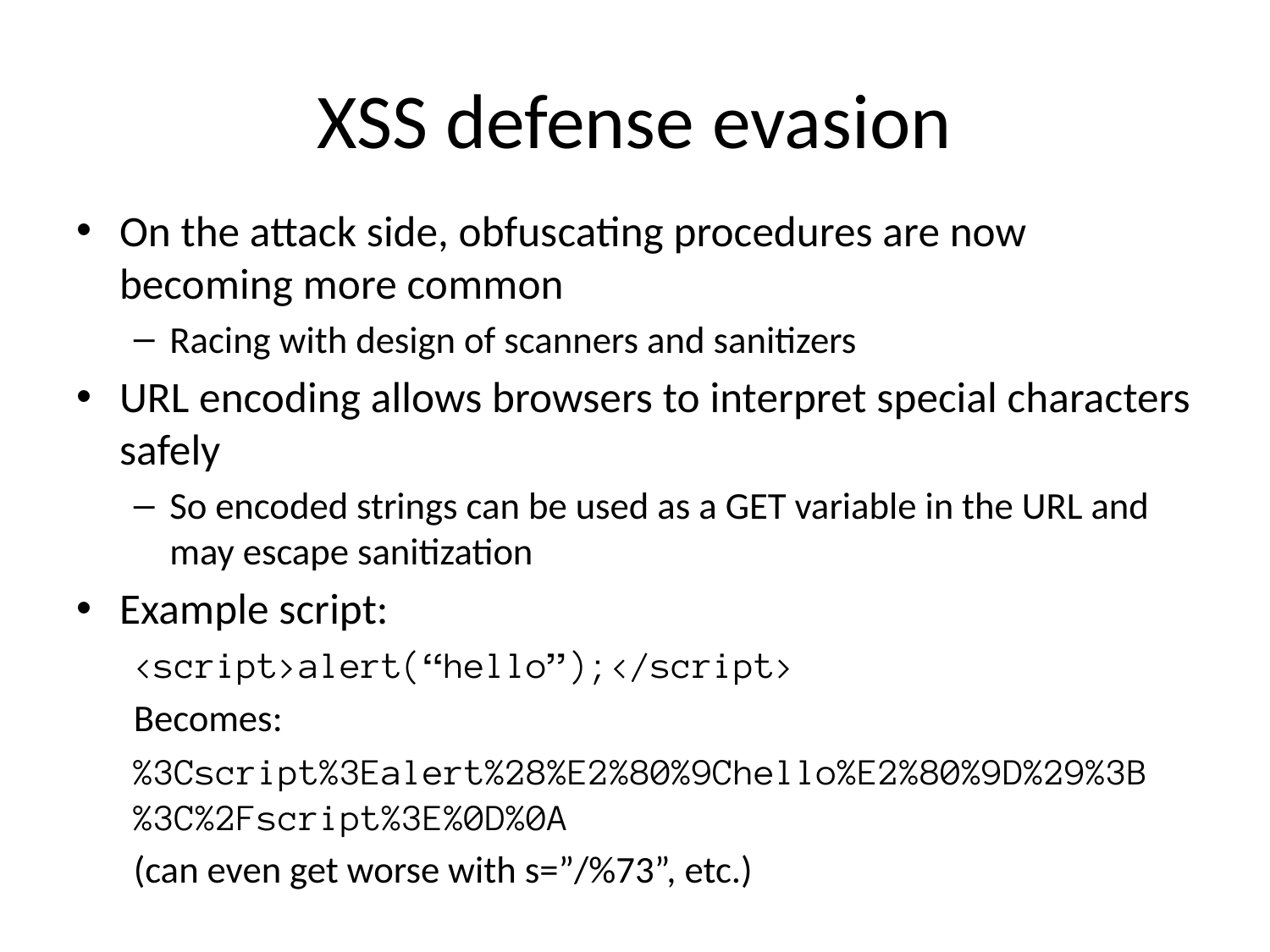

# XSS defense evasion
On the attack side, obfuscating procedures are now becoming more common
Racing with design of scanners and sanitizers
URL encoding allows browsers to interpret special characters safely
So encoded strings can be used as a GET variable in the URL and may escape sanitization
Example script:
<script>alert(“hello”);</script>
Becomes:
%3Cscript%3Ealert%28%E2%80%9Chello%E2%80%9D%29%3B%3C%2Fscript%3E%0D%0A
(can even get worse with s=”/%73”, etc.)